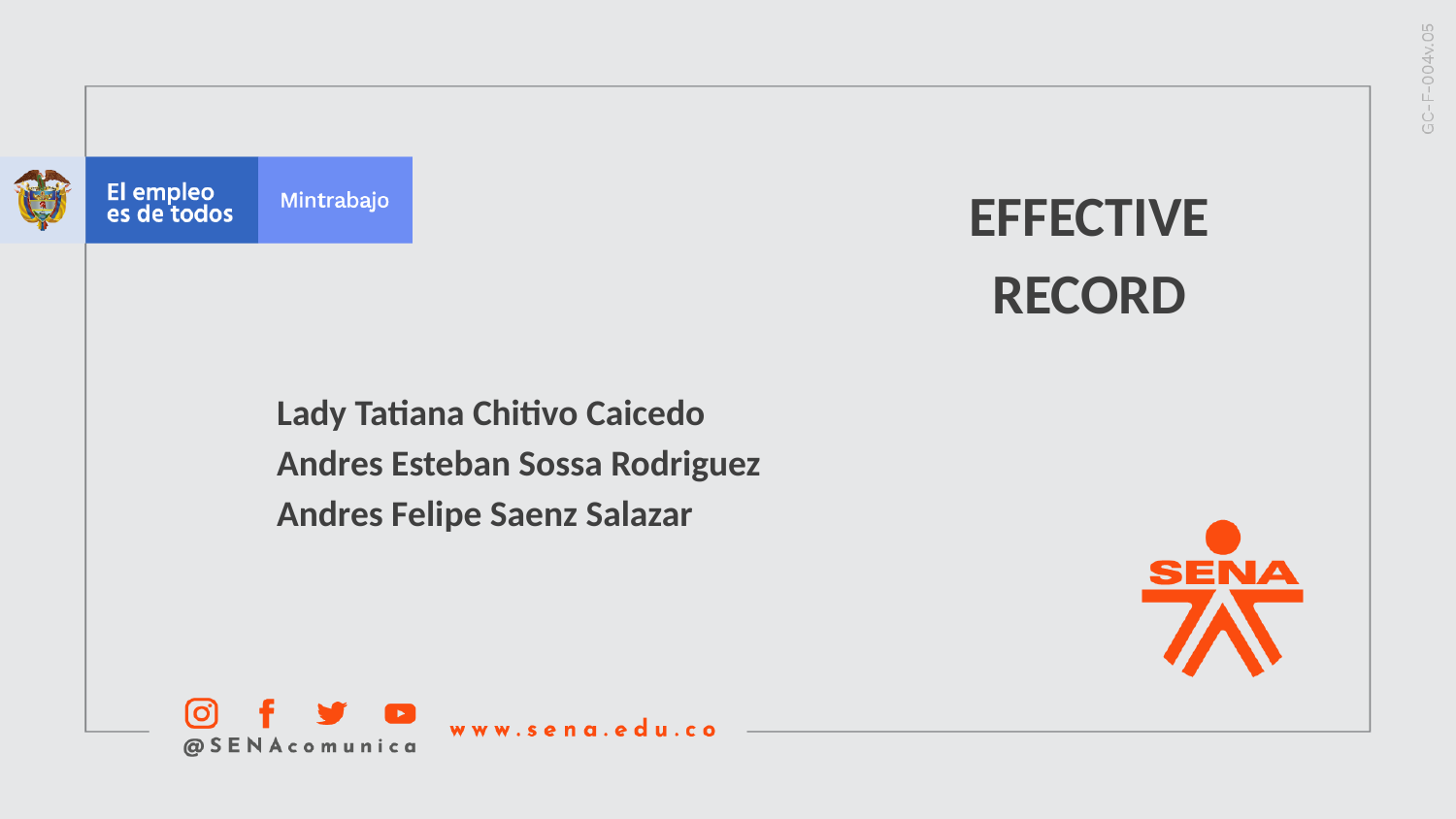

EFFECTIVE RECORD

Lady Tatiana Chitivo Caicedo
Andres Esteban Sossa Rodriguez
Andres Felipe Saenz Salazar